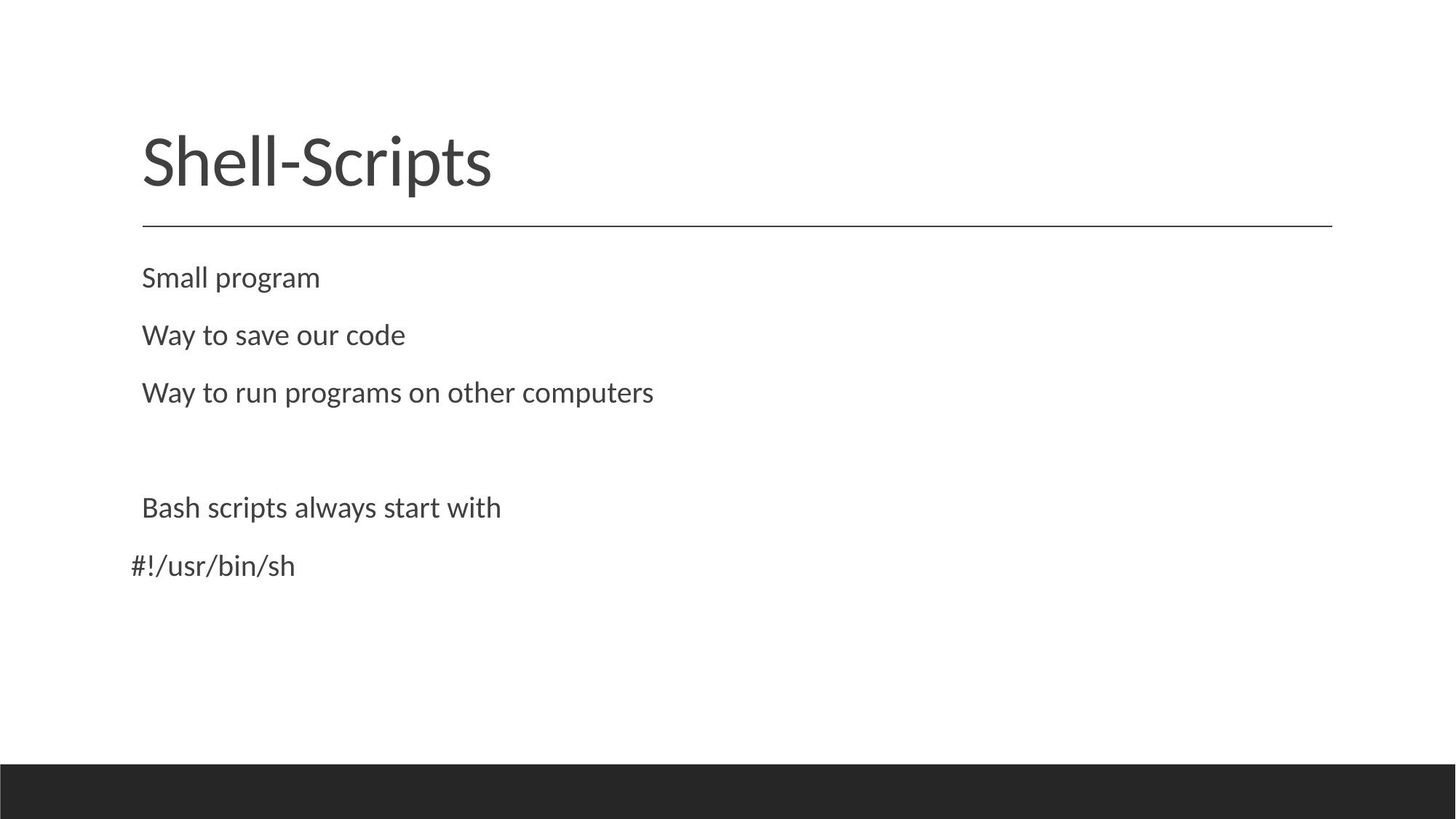

# Shell-Scripts
Small program
Way to save our code
Way to run programs on other computers

Bash scripts always start with
#!/usr/bin/sh